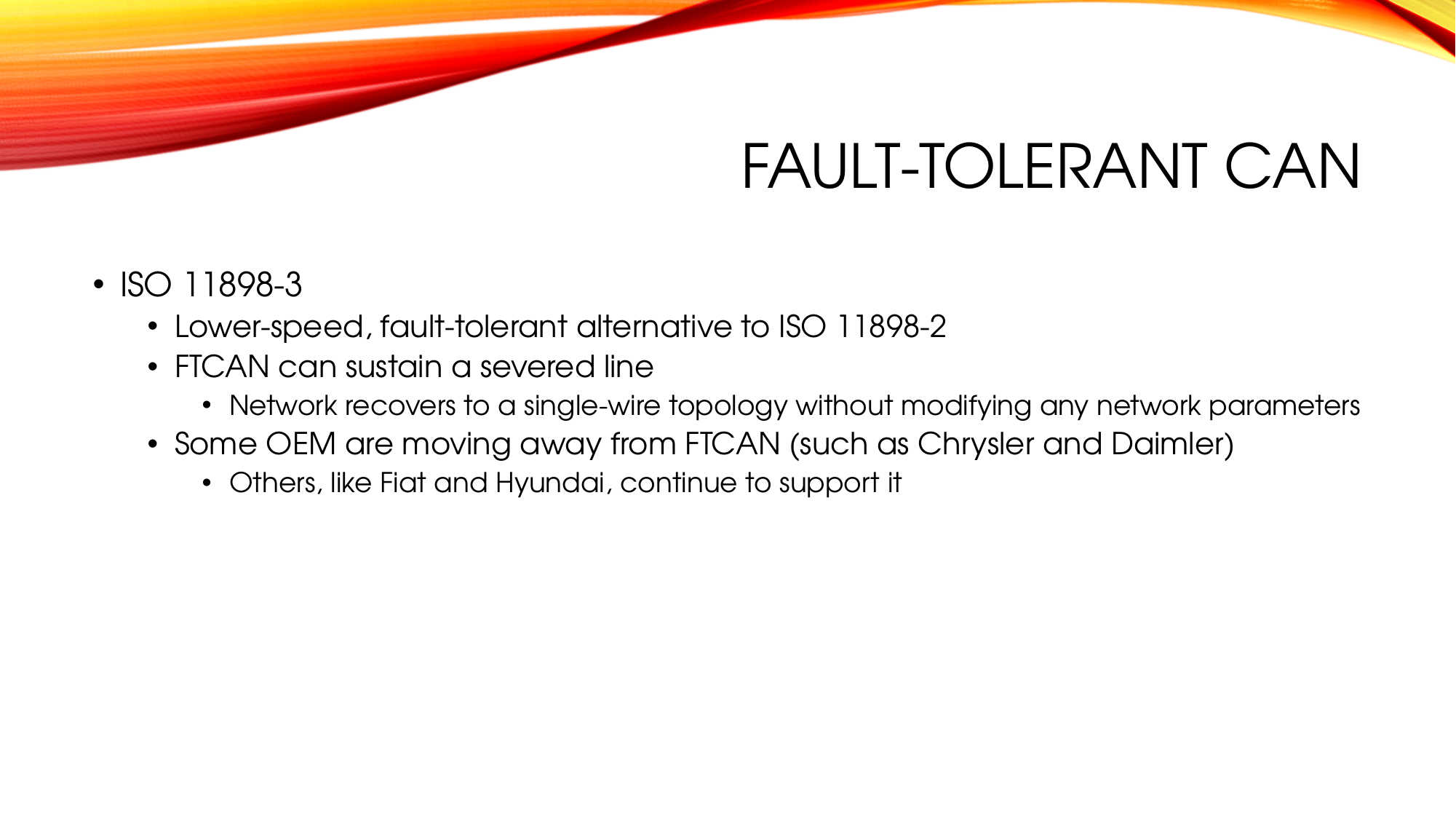

# Fault-Tolerant CAN
ISO 11898-3
Lower-speed, fault-tolerant alternative to ISO 11898-2
FTCAN can sustain a severed line
Network recovers to a single-wire topology without modifying any network parameters
Some OEM are moving away from FTCAN (such as Chrysler and Daimler)
Others, like Fiat and Hyundai, continue to support it